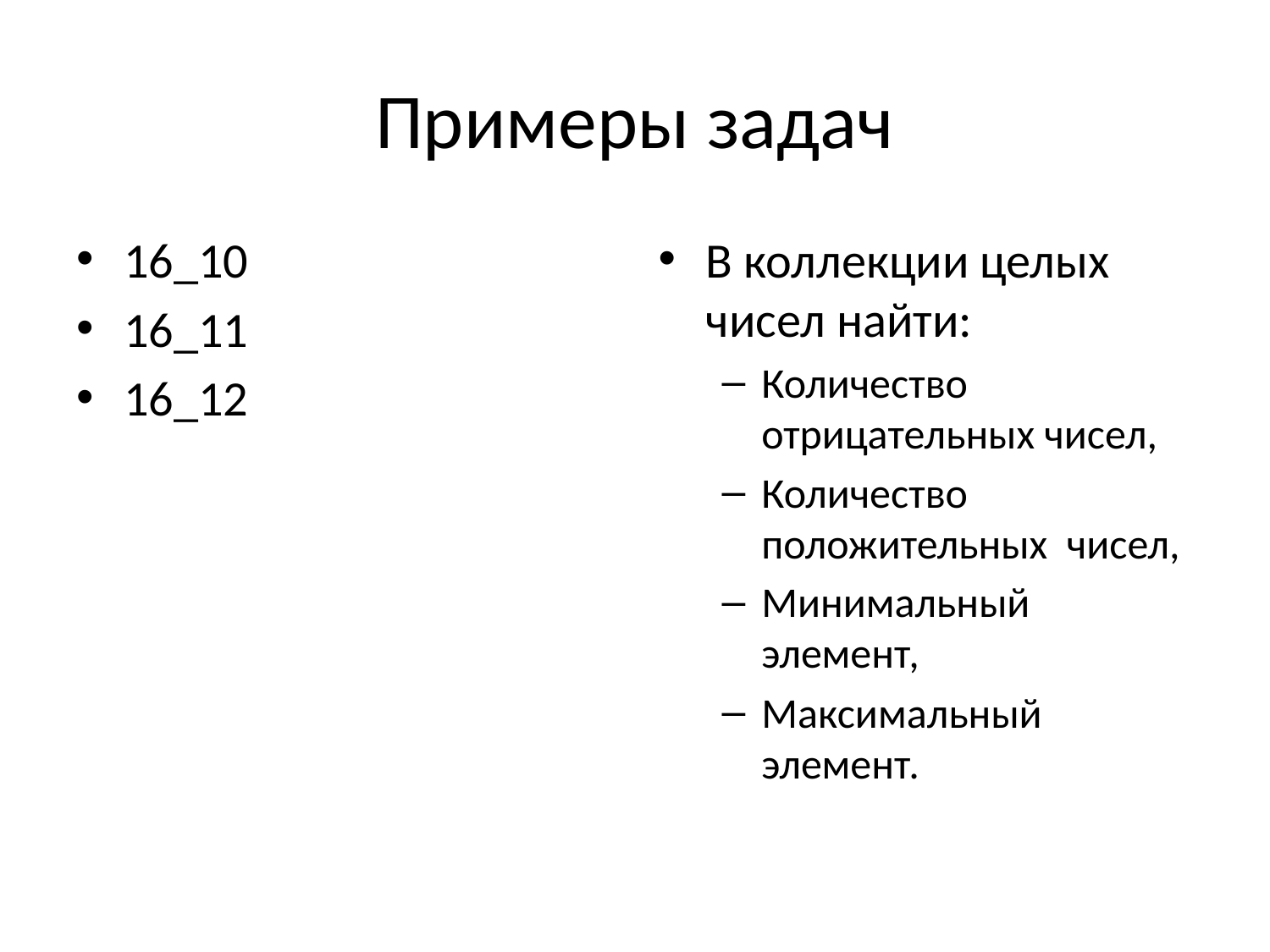

# Примеры задач
16_10
16_11
16_12
В коллекции целых чисел найти:
Количество отрицательных чисел,
Количество положительных  чисел,
Минимальный элемент,
Максимальный элемент.